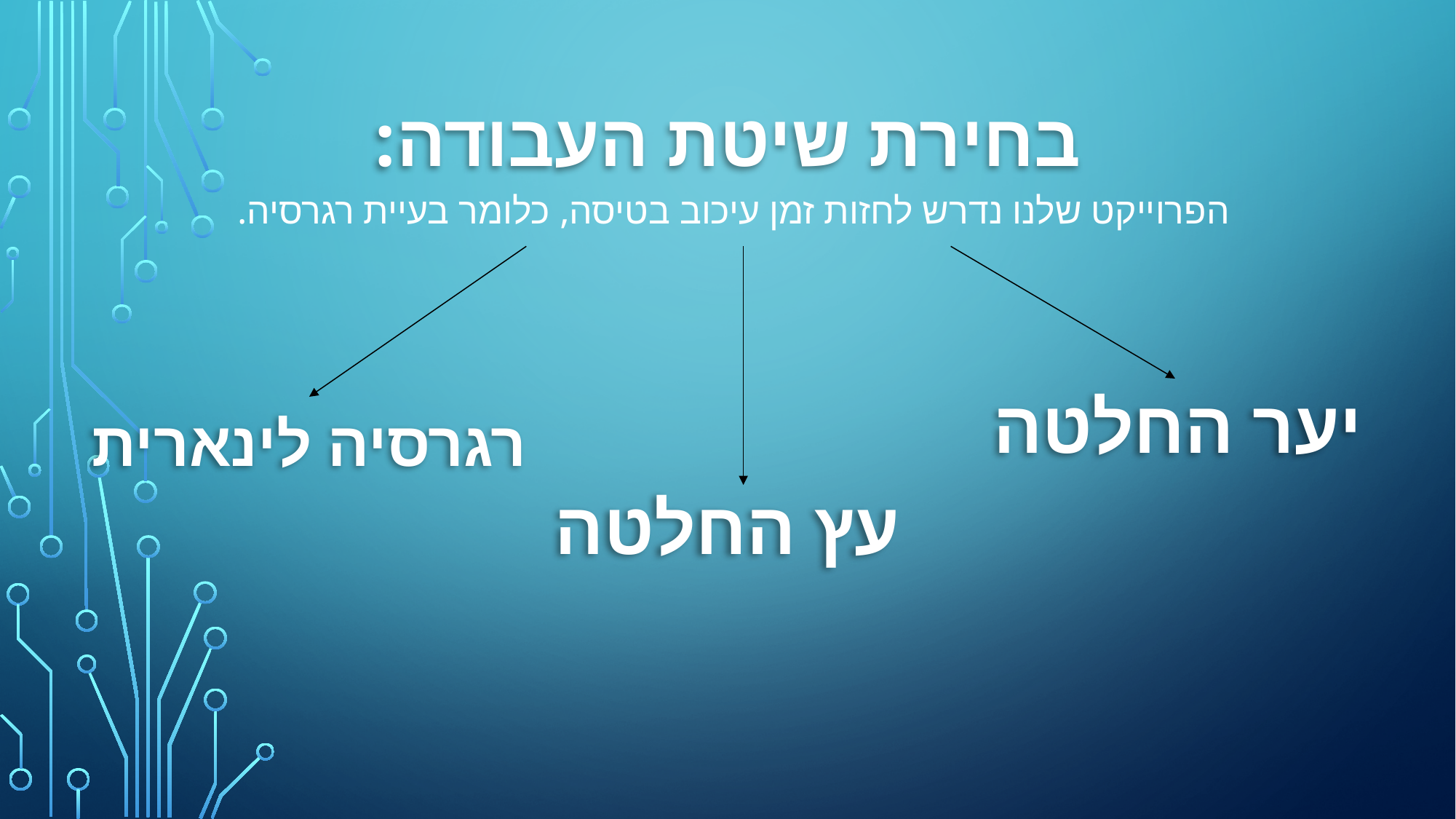

בחירת שיטת העבודה:
הפרוייקט שלנו נדרש לחזות זמן עיכוב בטיסה, כלומר בעיית רגרסיה.

יער החלטה
רגרסיה לינארית
עץ החלטה